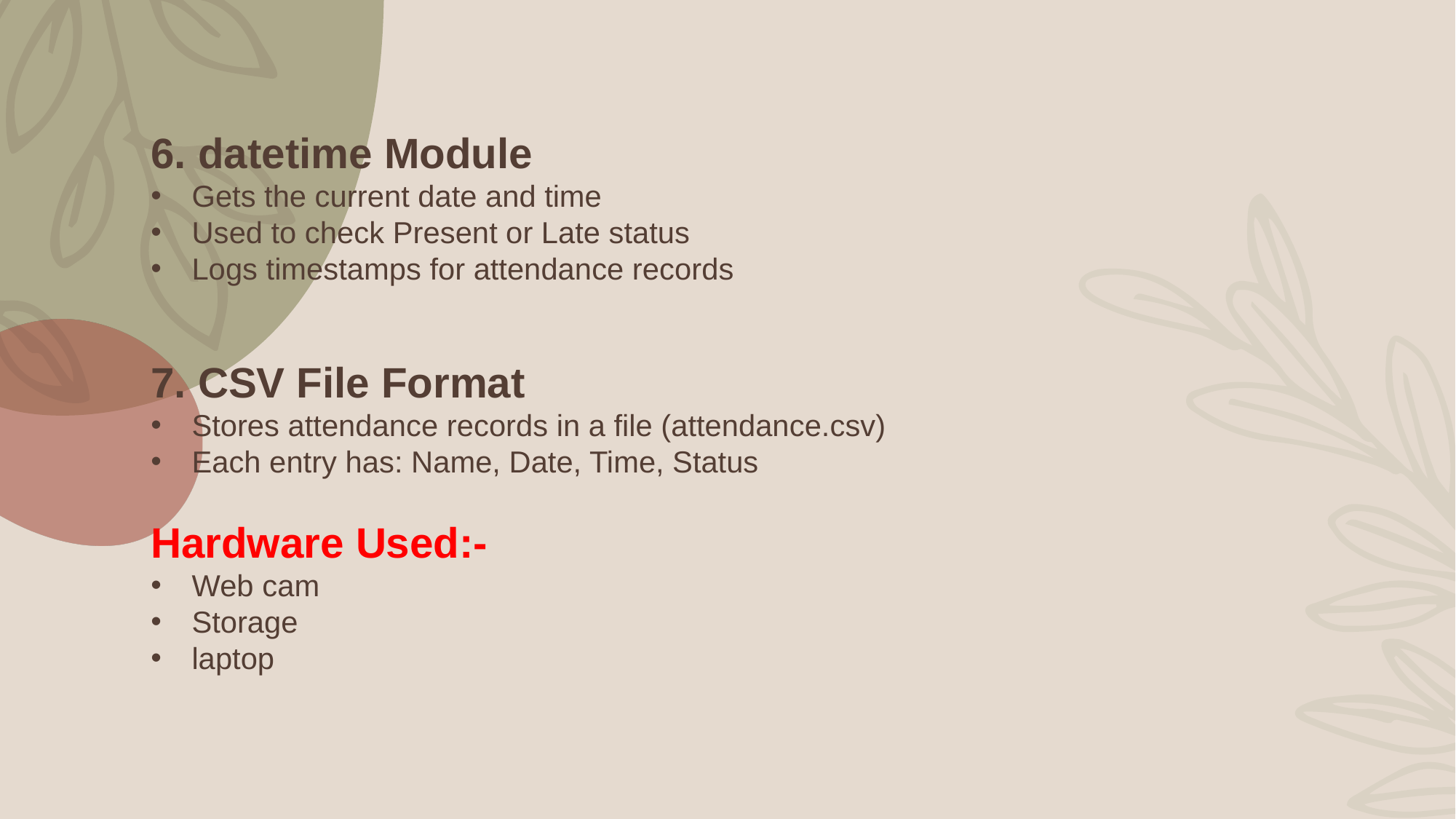

6. datetime Module
Gets the current date and time
Used to check Present or Late status
Logs timestamps for attendance records

7. CSV File Format
Stores attendance records in a file (attendance.csv)
Each entry has: Name, Date, Time, Status

Hardware Used:-
Web cam
Storage
laptop